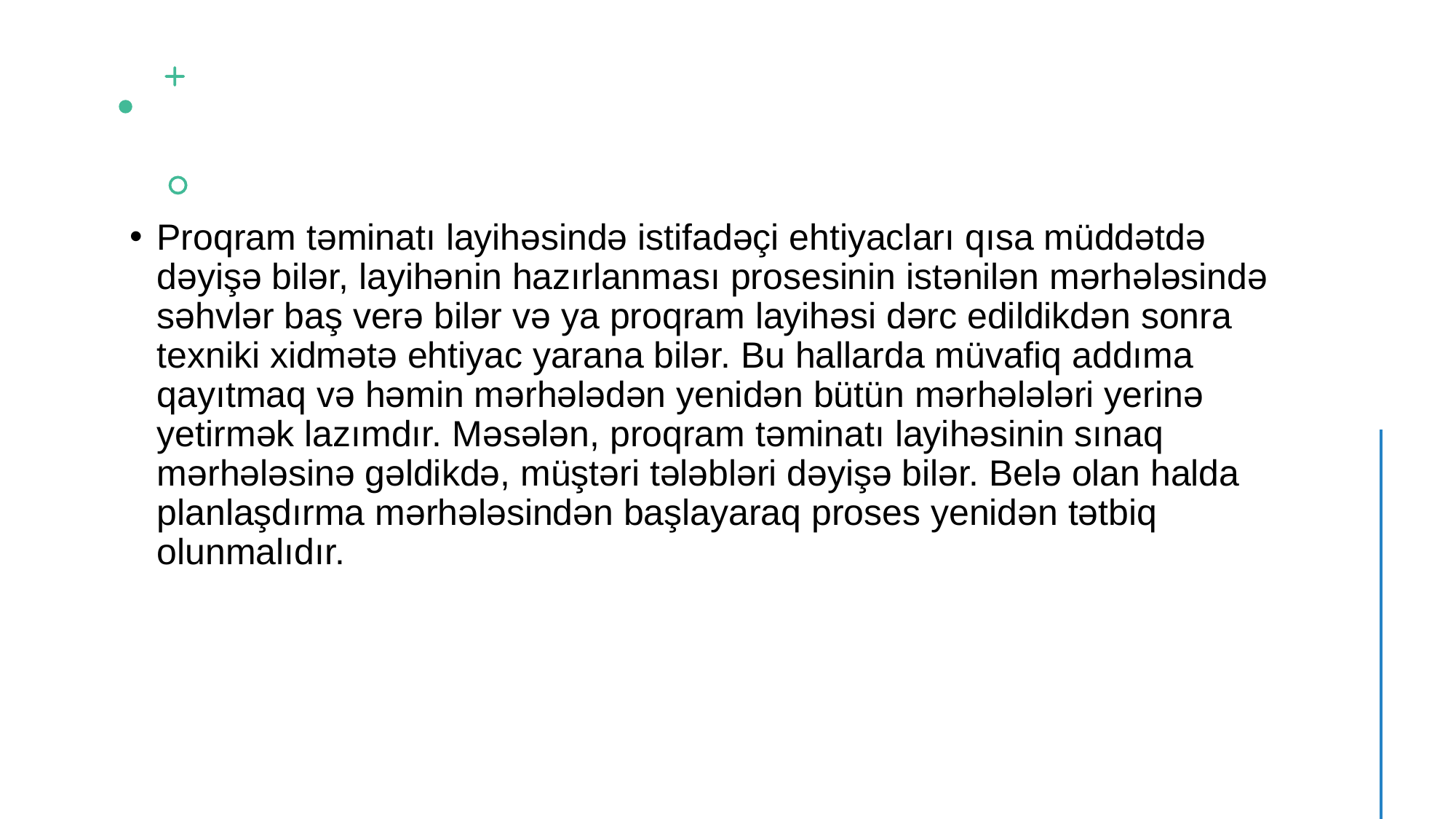

Proqram təminatı layihəsində istifadəçi ehtiyacları qısa müddətdə dəyişə bilər, layihənin hazırlanması prosesinin istənilən mərhələsində səhvlər baş verə bilər və ya proqram layihəsi dərc edildikdən sonra texniki xidmətə ehtiyac yarana bilər. Bu hallarda müvafiq addıma qayıtmaq və həmin mərhələdən yenidən bütün mərhələləri yerinə yetirmək lazımdır. Məsələn, proqram təminatı layihəsinin sınaq mərhələsinə gəldikdə, müştəri tələbləri dəyişə bilər. Belə olan halda planlaşdırma mərhələsindən başlayaraq proses yenidən tətbiq olunmalıdır.